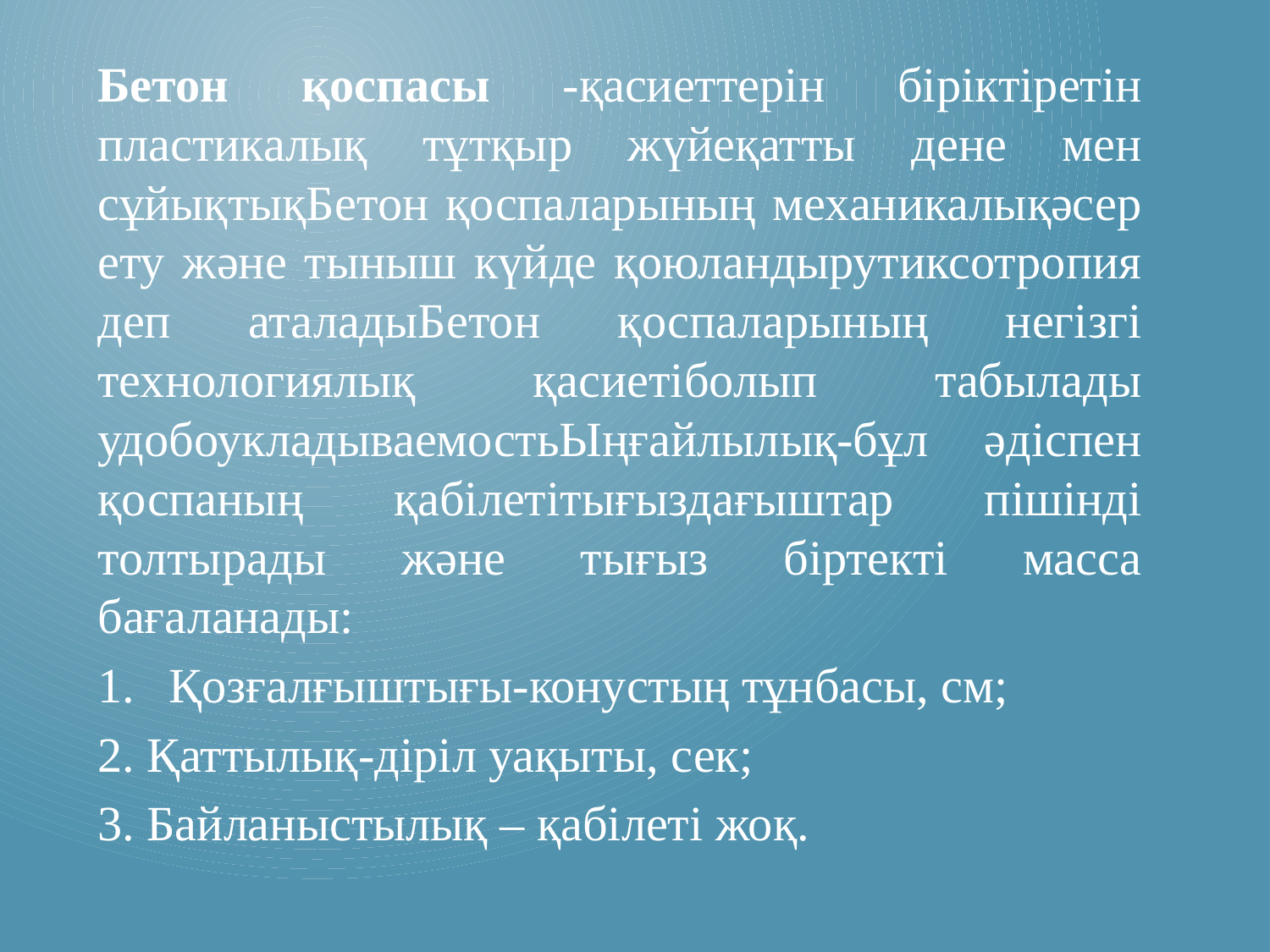

Бетон қоспасы -қасиеттерін біріктіретін пластикалық тұтқыр жүйеқатты дене мен сұйықтықБетон қоспаларының механикалықәсер ету және тыныш күйде қоюландырутиксотропия деп аталадыБетон қоспаларының негізгі технологиялық қасиетіболып табылады удобоукладываемостьЫңғайлылық-бұл әдіспен қоспаның қабілетітығыздағыштар пішінді толтырады және тығыз біртекті масса бағаланады:
Қозғалғыштығы-конустың тұнбасы, см;
2. Қаттылық-діріл уақыты, сек;
3. Байланыстылық – қабілеті жоқ.